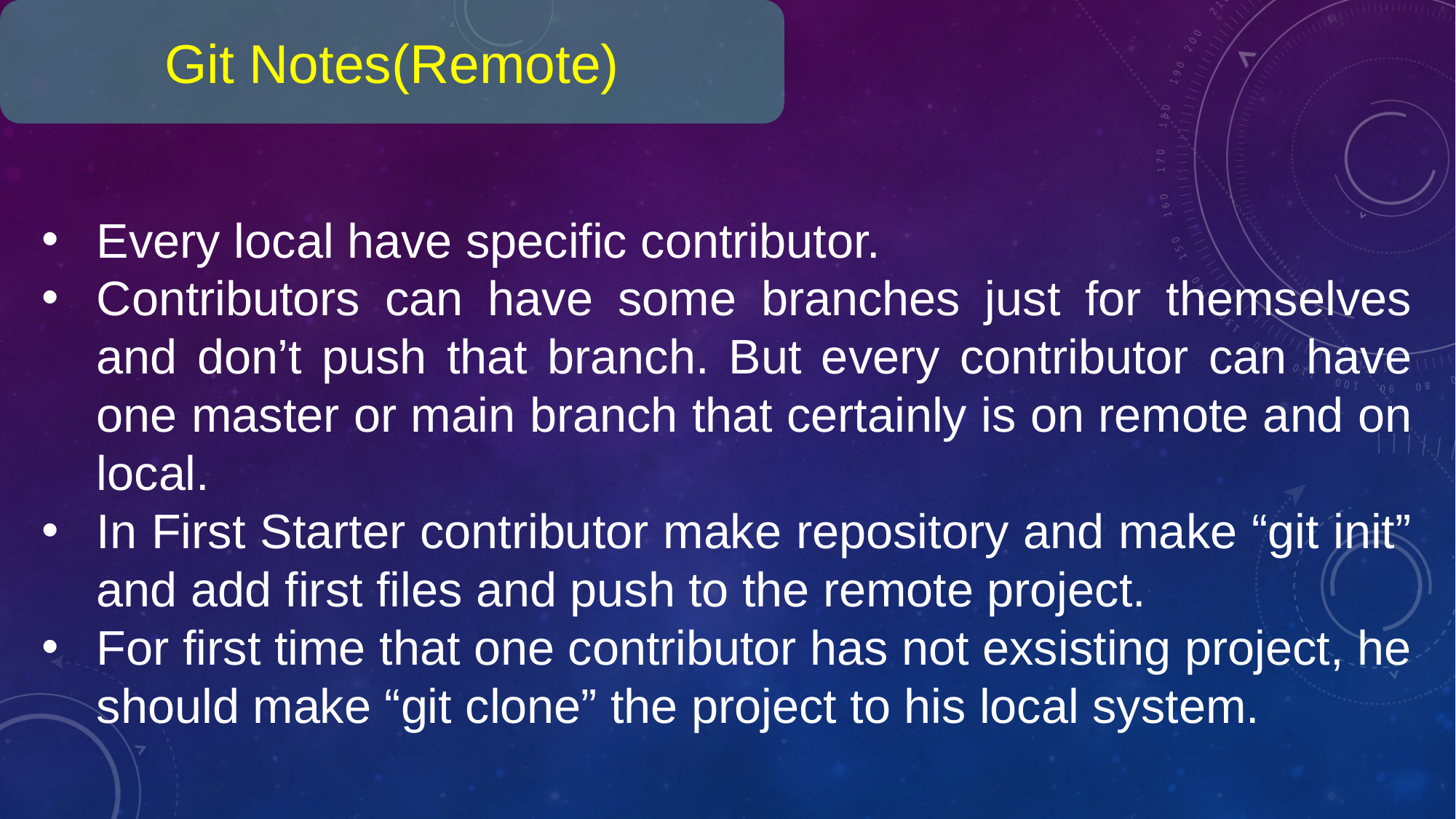

Git Notes(Remote)
Every local have specific contributor.
Contributors can have some branches just for themselves and don’t push that branch. But every contributor can have one master or main branch that certainly is on remote and on local.
In First Starter contributor make repository and make “git init” and add first files and push to the remote project.
For first time that one contributor has not exsisting project, he should make “git clone” the project to his local system.